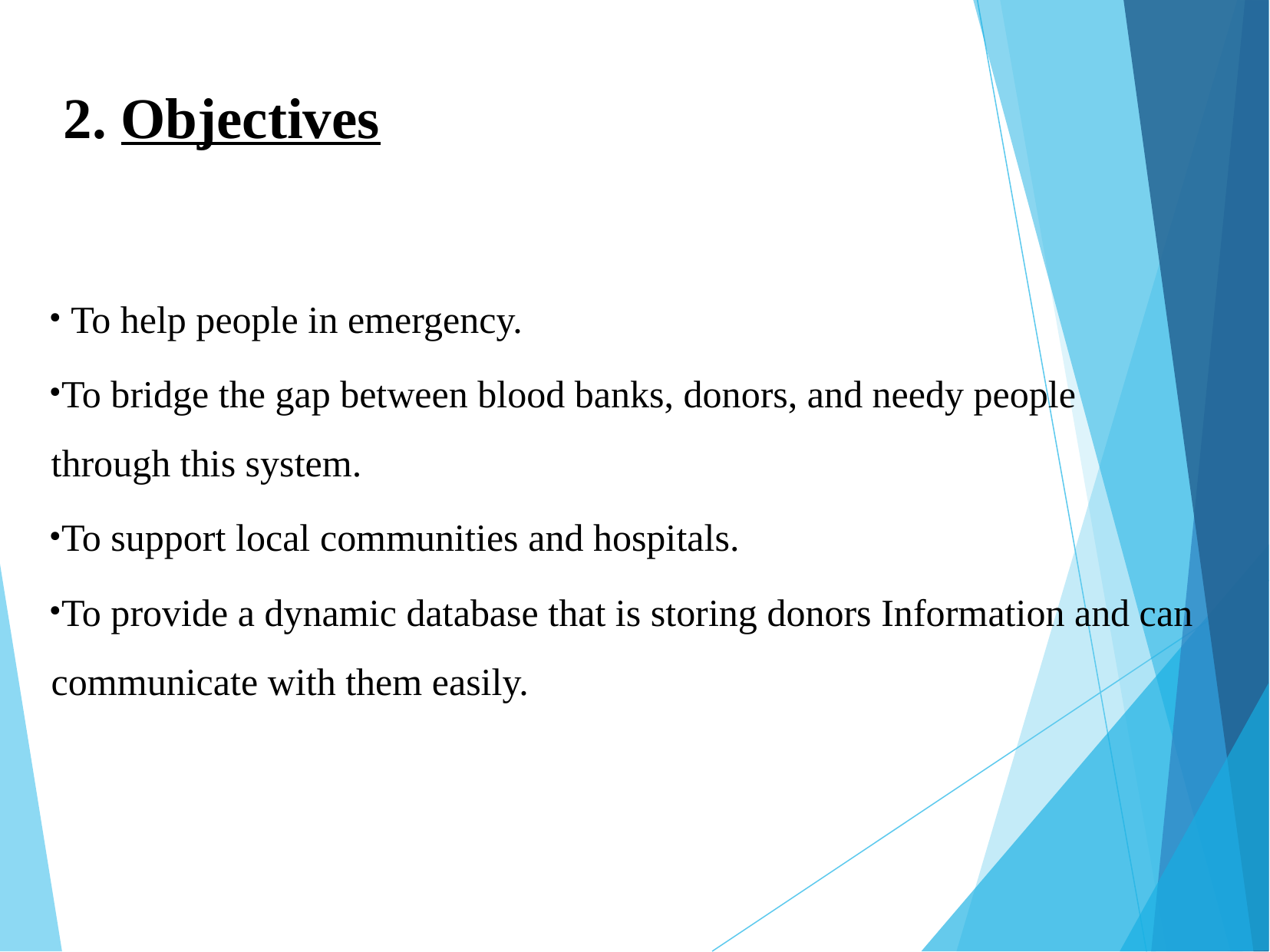

# 2. Objectives
 To help people in emergency.
To bridge the gap between blood banks, donors, and needy people     through this system.
To support local communities and hospitals.
To provide a dynamic database that is storing donors Information and can communicate with them easily.